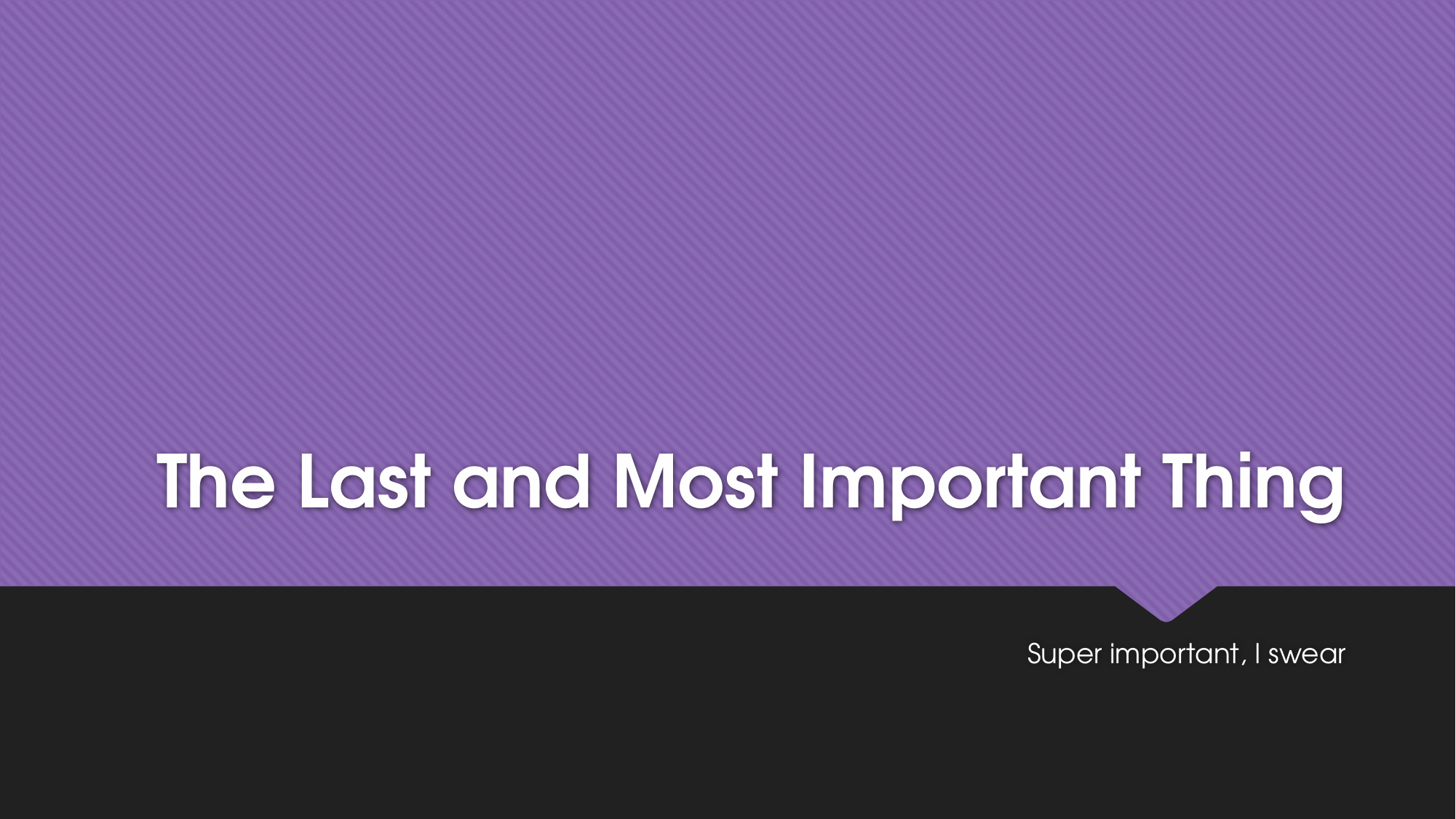

# The Last and Most Important Thing
Super important, I swear